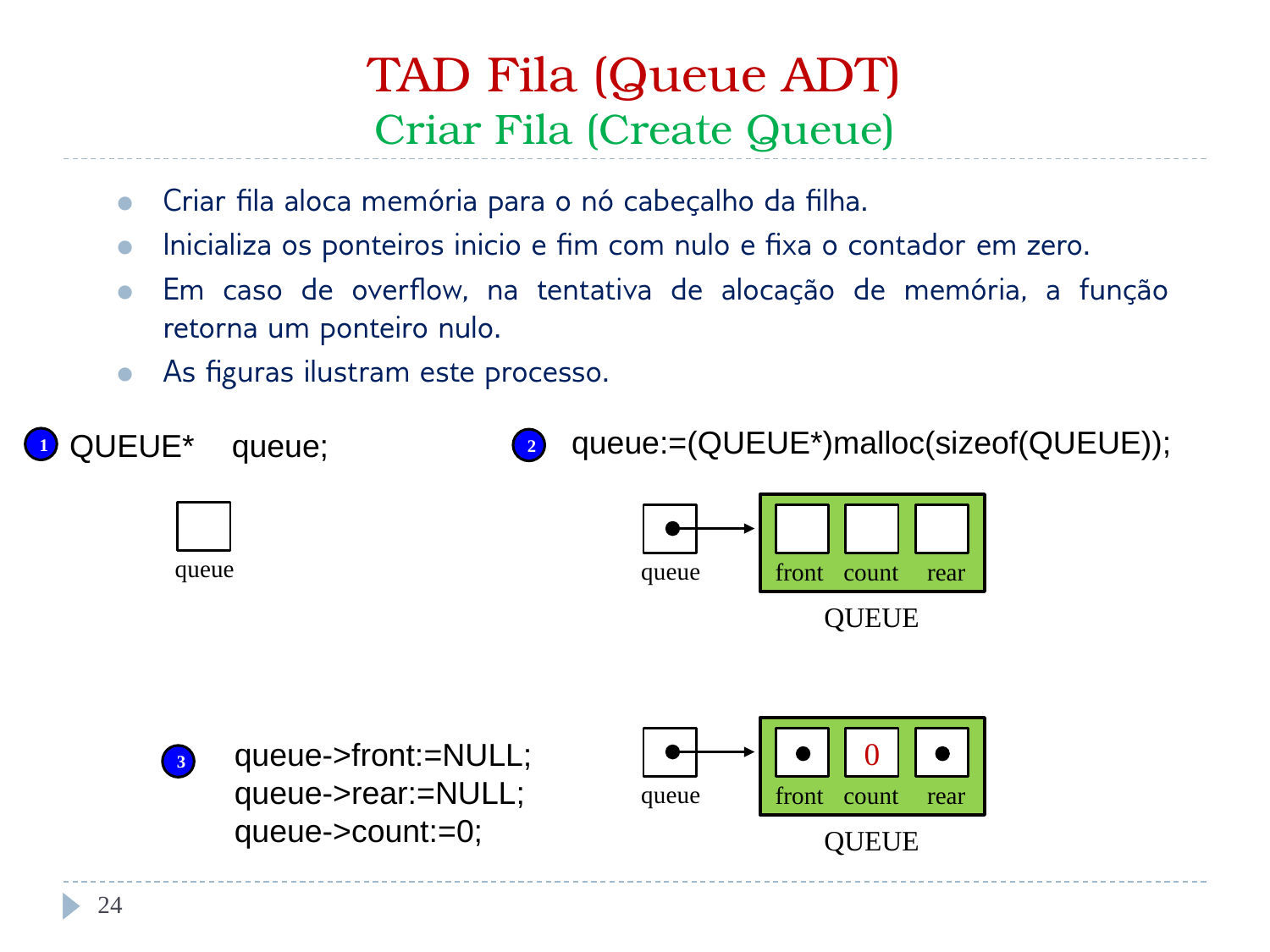

# TAD Fila (Queue ADT) Criar Fila (Create Queue)

Criar fila aloca memória para o nó cabeçalho da filha.
Inicializa os ponteiros inicio e fim com nulo e fixa o contador em zero.
Em caso de overflow, na tentativa de alocação de memória, a função retorna um ponteiro nulo.
As figuras ilustram este processo.

queue:=(QUEUE*)malloc(sizeof(QUEUE));
QUEUE*	    queue;
1
2

front
count
rear
QUEUE

queue

queue

0

front
count
rear
QUEUE

queue
queue->front:=NULL;
queue->rear:=NULL;
queue->count:=0;
3
24